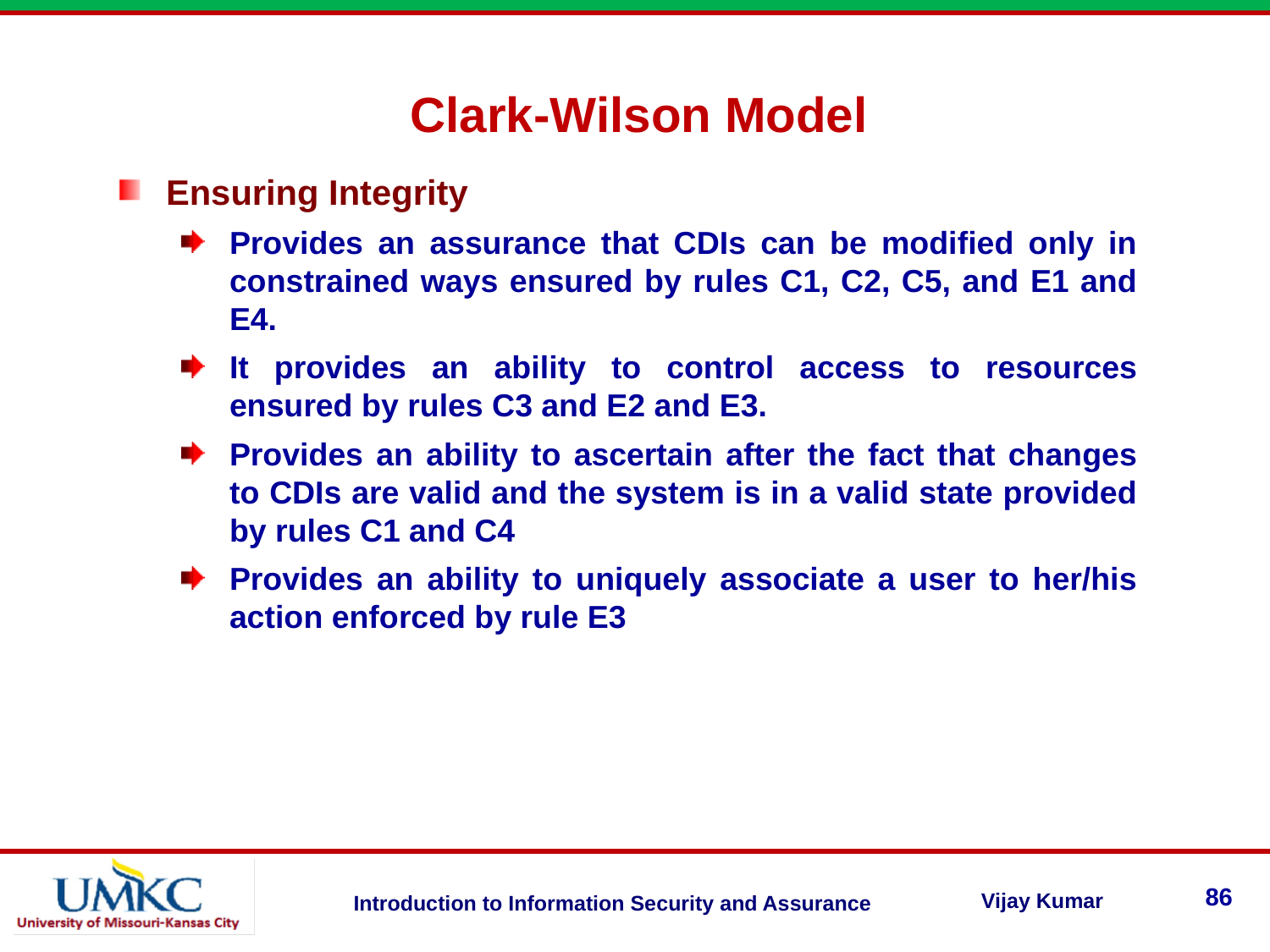

Clark-Wilson Model
Ensuring Integrity
Provides an assurance that CDIs can be modified only in constrained ways ensured by rules C1, C2, C5, and E1 and E4.
It provides an ability to control access to resources ensured by rules C3 and E2 and E3.
Provides an ability to ascertain after the fact that changes to CDIs are valid and the system is in a valid state provided by rules C1 and C4
Provides an ability to uniquely associate a user to her/his action enforced by rule E3
86